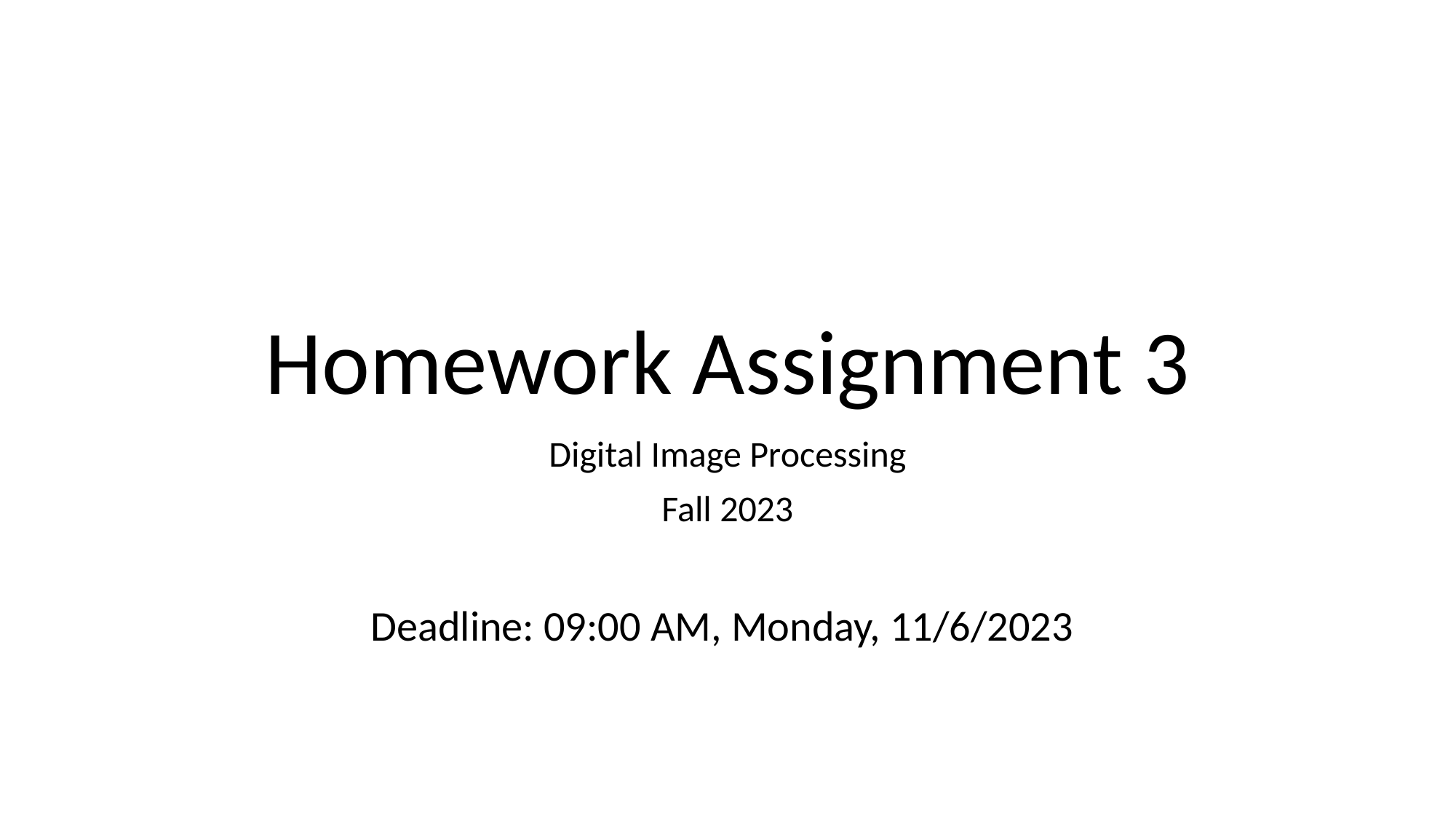

# Homework Assignment 3
Digital Image Processing
Fall 2023

Deadline: 09:00 AM, Monday, 11/6/2023